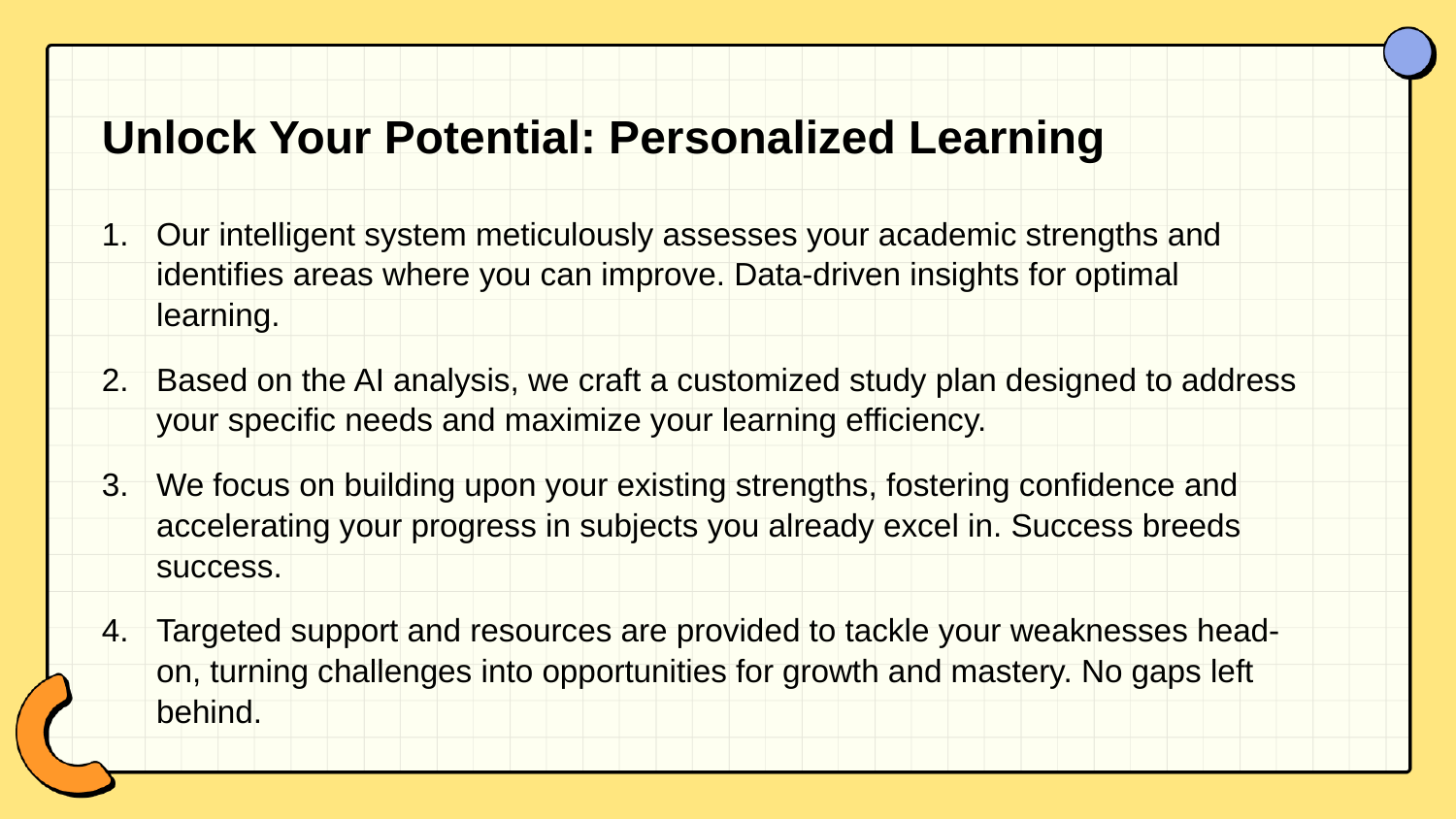

Unlock Your Potential: Personalized Learning
Our intelligent system meticulously assesses your academic strengths and identifies areas where you can improve. Data-driven insights for optimal learning.
Based on the AI analysis, we craft a customized study plan designed to address your specific needs and maximize your learning efficiency.
We focus on building upon your existing strengths, fostering confidence and accelerating your progress in subjects you already excel in. Success breeds success.
Targeted support and resources are provided to tackle your weaknesses head-on, turning challenges into opportunities for growth and mastery. No gaps left behind.